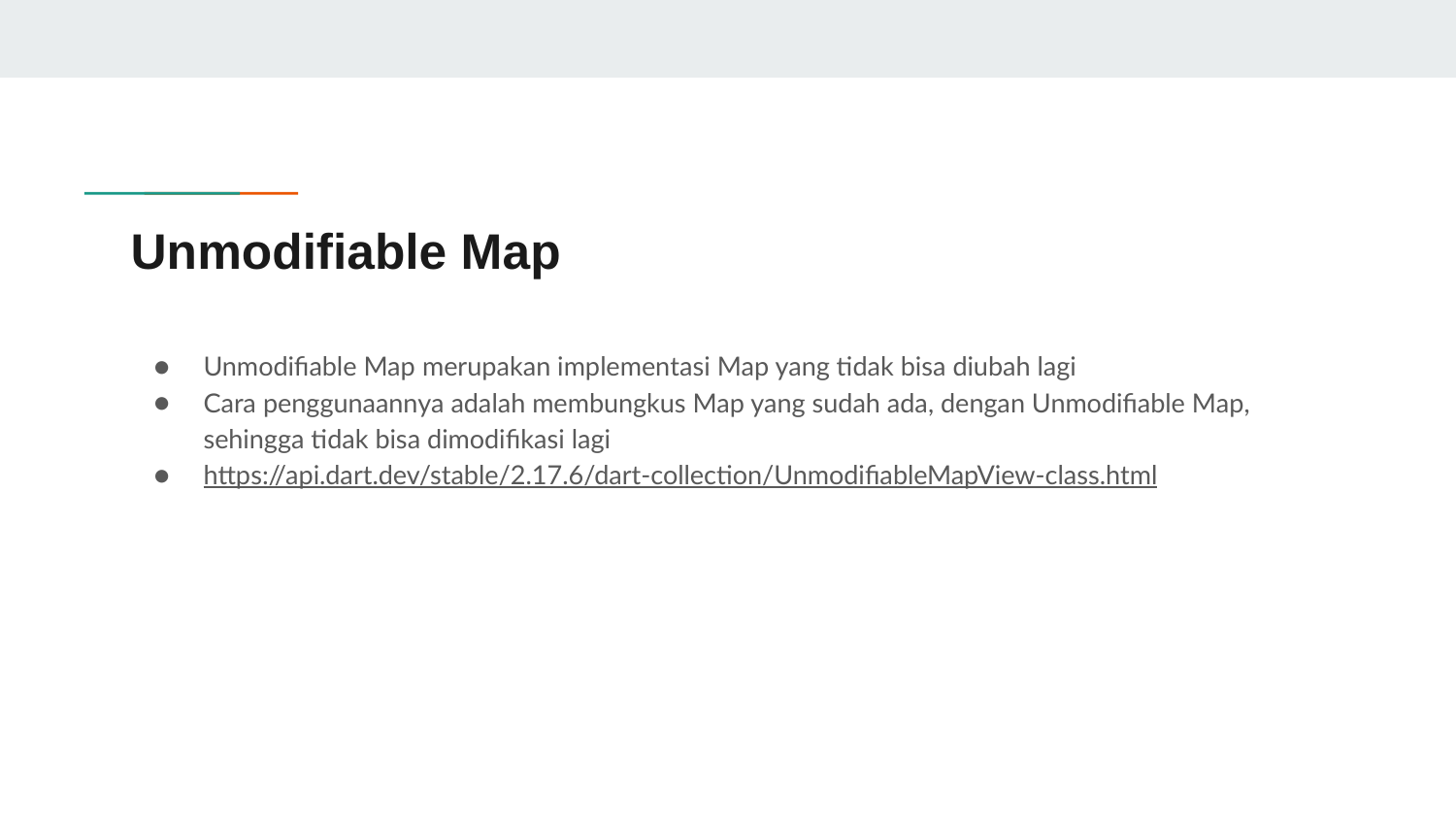

# Unmodifiable Map
Unmodifiable Map merupakan implementasi Map yang tidak bisa diubah lagi
Cara penggunaannya adalah membungkus Map yang sudah ada, dengan Unmodifiable Map, sehingga tidak bisa dimodifikasi lagi
https://api.dart.dev/stable/2.17.6/dart-collection/UnmodifiableMapView-class.html